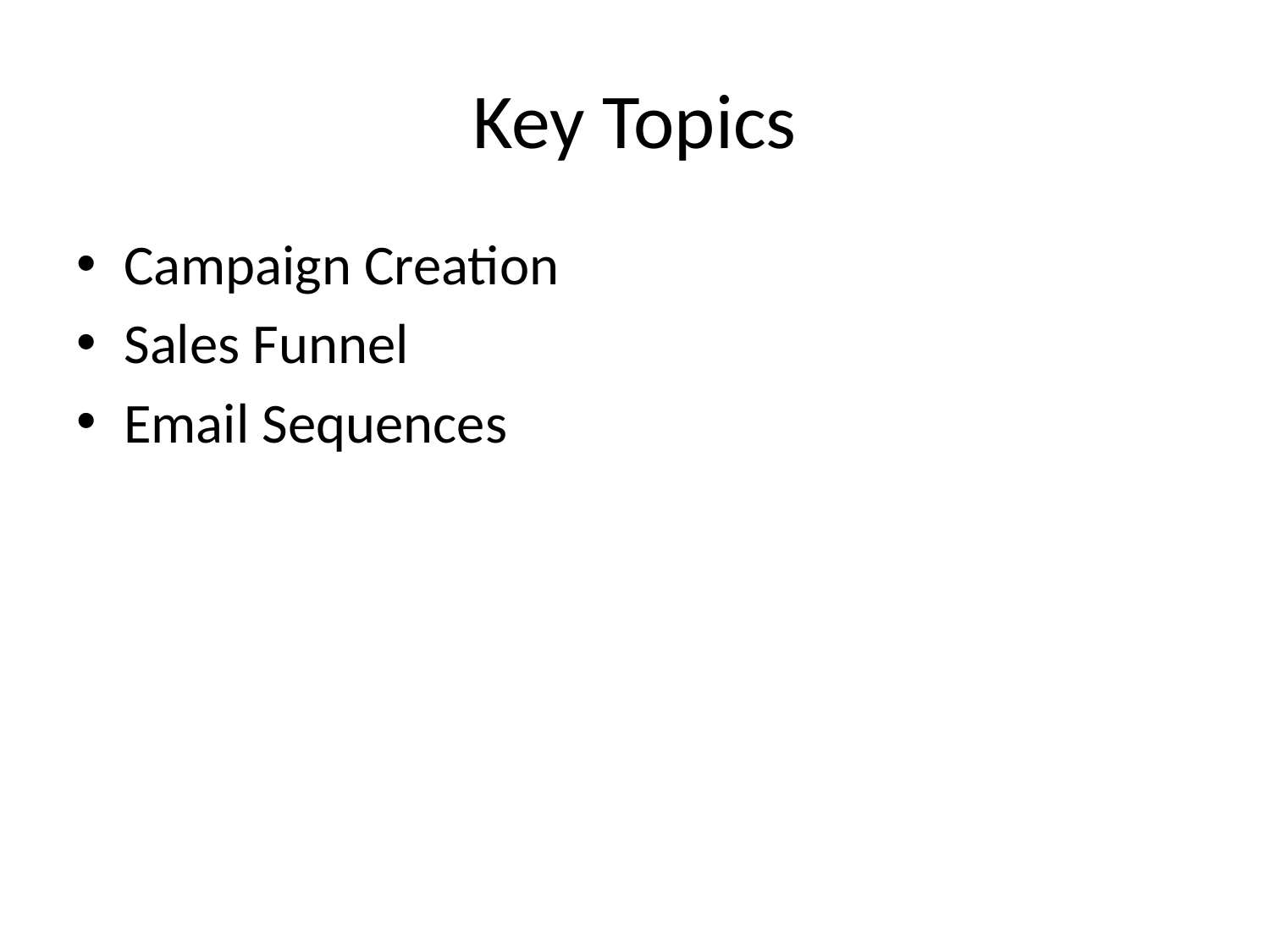

# Key Topics
Campaign Creation
Sales Funnel
Email Sequences